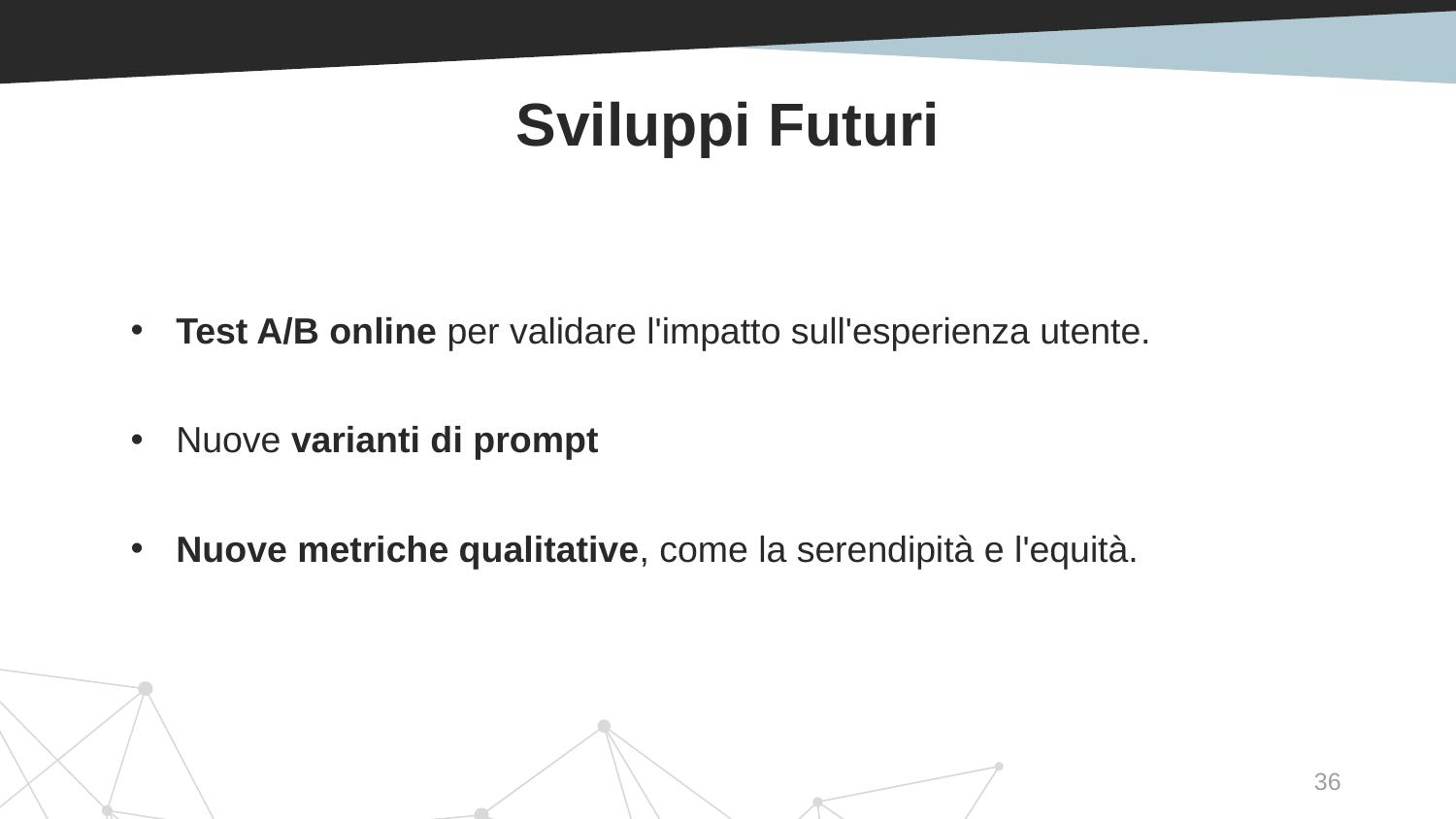

# Sviluppi Futuri
Test A/B online per validare l'impatto sull'esperienza utente.
Nuove varianti di prompt
Nuove metriche qualitative, come la serendipità e l'equità.

36